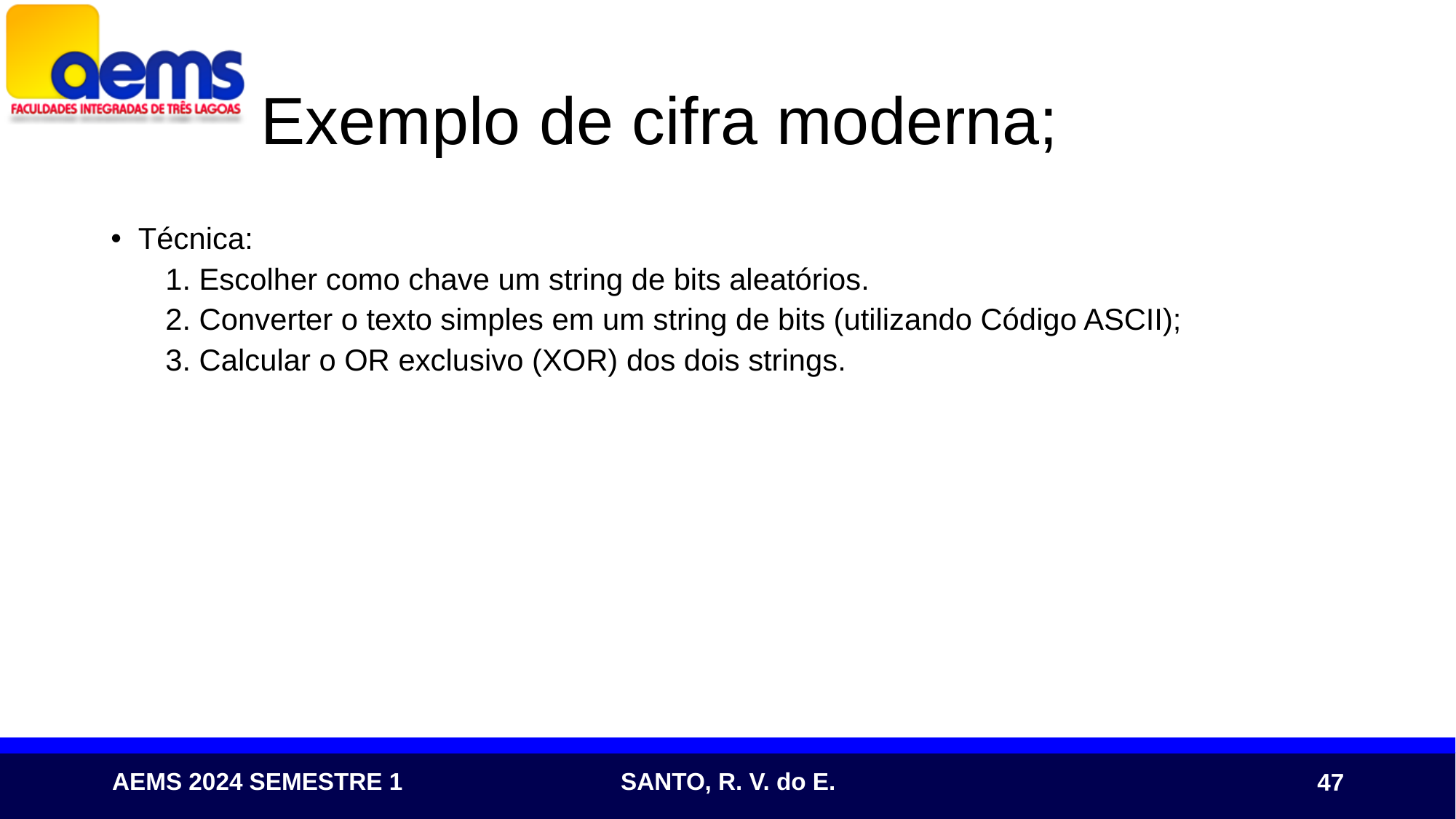

# Exemplo de cifra moderna;
Técnica:
1. Escolher como chave um string de bits aleatórios.
2. Converter o texto simples em um string de bits (utilizando Código ASCII);
3. Calcular o OR exclusivo (XOR) dos dois strings.
47